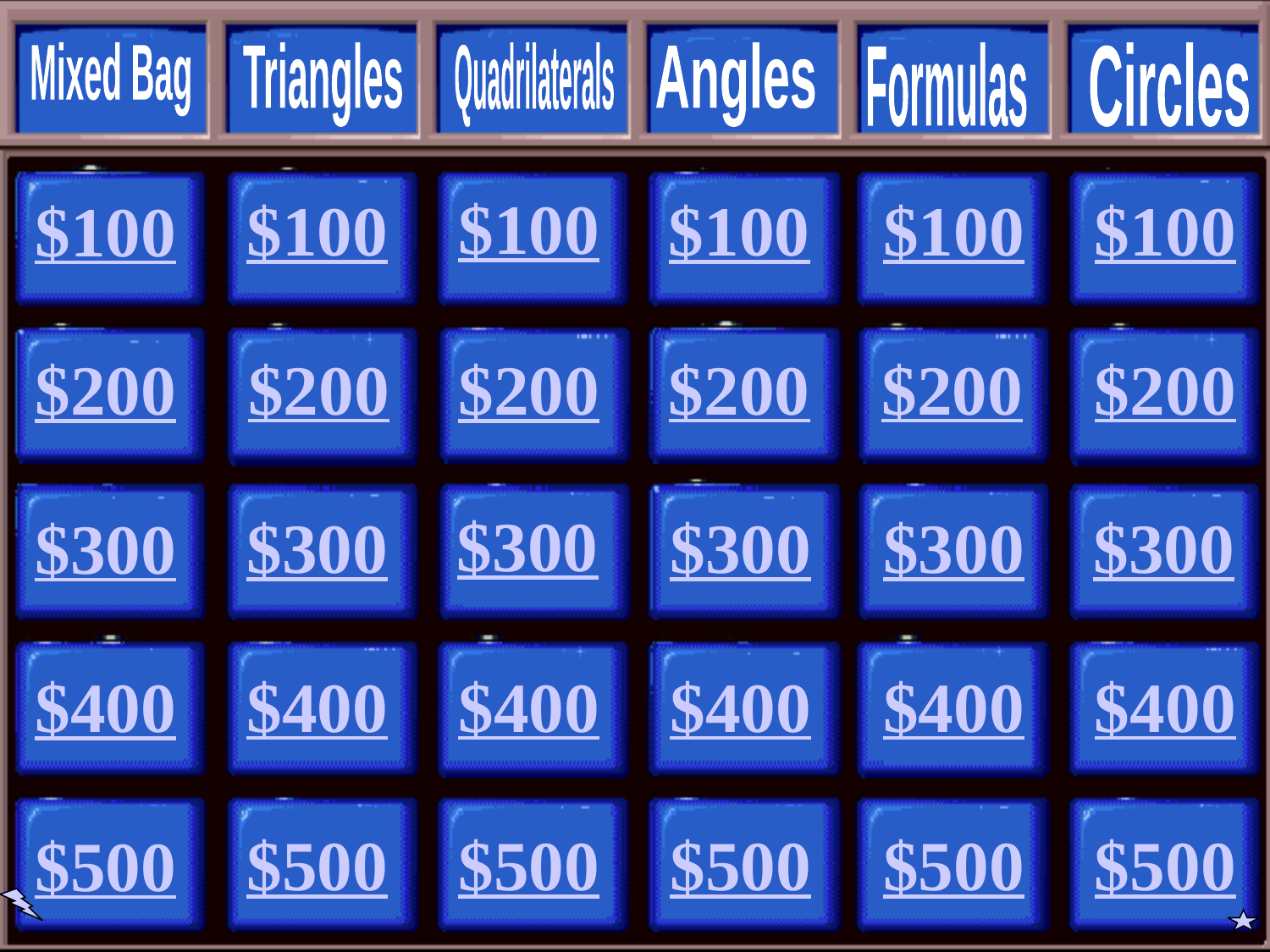

Mixed Bag
Triangles
Quadrilaterals
Angles
Formulas
Circles
$100
$100
$100
$100
$100
$100
$200
$200
$200
$200
$200
$200
$300
$300
$300
$300
$300
$300
$400
$400
$400
$400
$400
$400
$500
$500
$500
$500
$500
$500